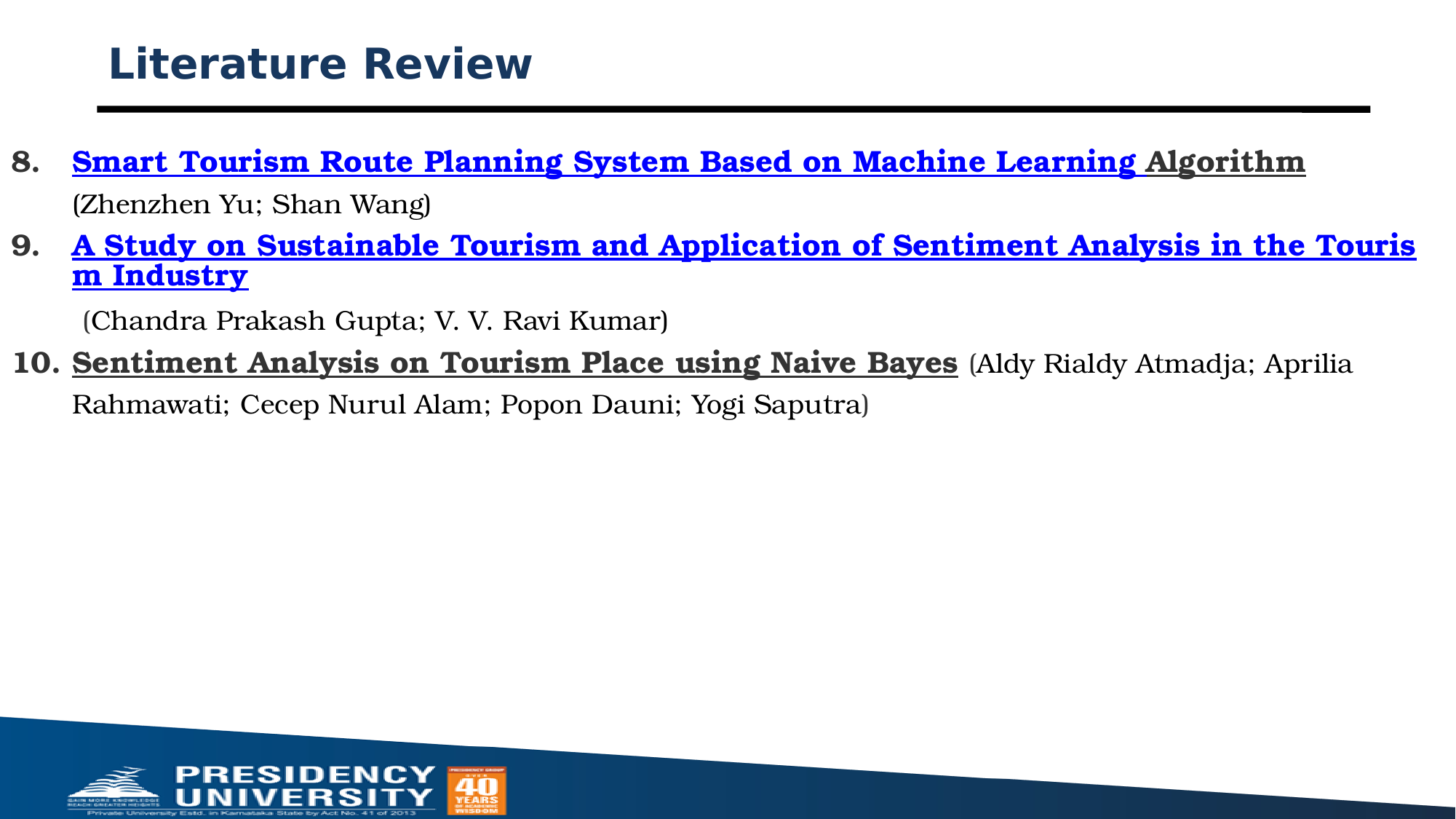

# Literature Review
Smart Tourism Route Planning System Based on Machine Learning Algorithm (Zhenzhen Yu; Shan Wang)
A Study on Sustainable Tourism and Application of Sentiment Analysis in the Tourism Industry (Chandra Prakash Gupta; V. V. Ravi Kumar)
Sentiment Analysis on Tourism Place using Naive Bayes (Aldy Rialdy Atmadja; Aprilia Rahmawati; Cecep Nurul Alam; Popon Dauni; Yogi Saputra)